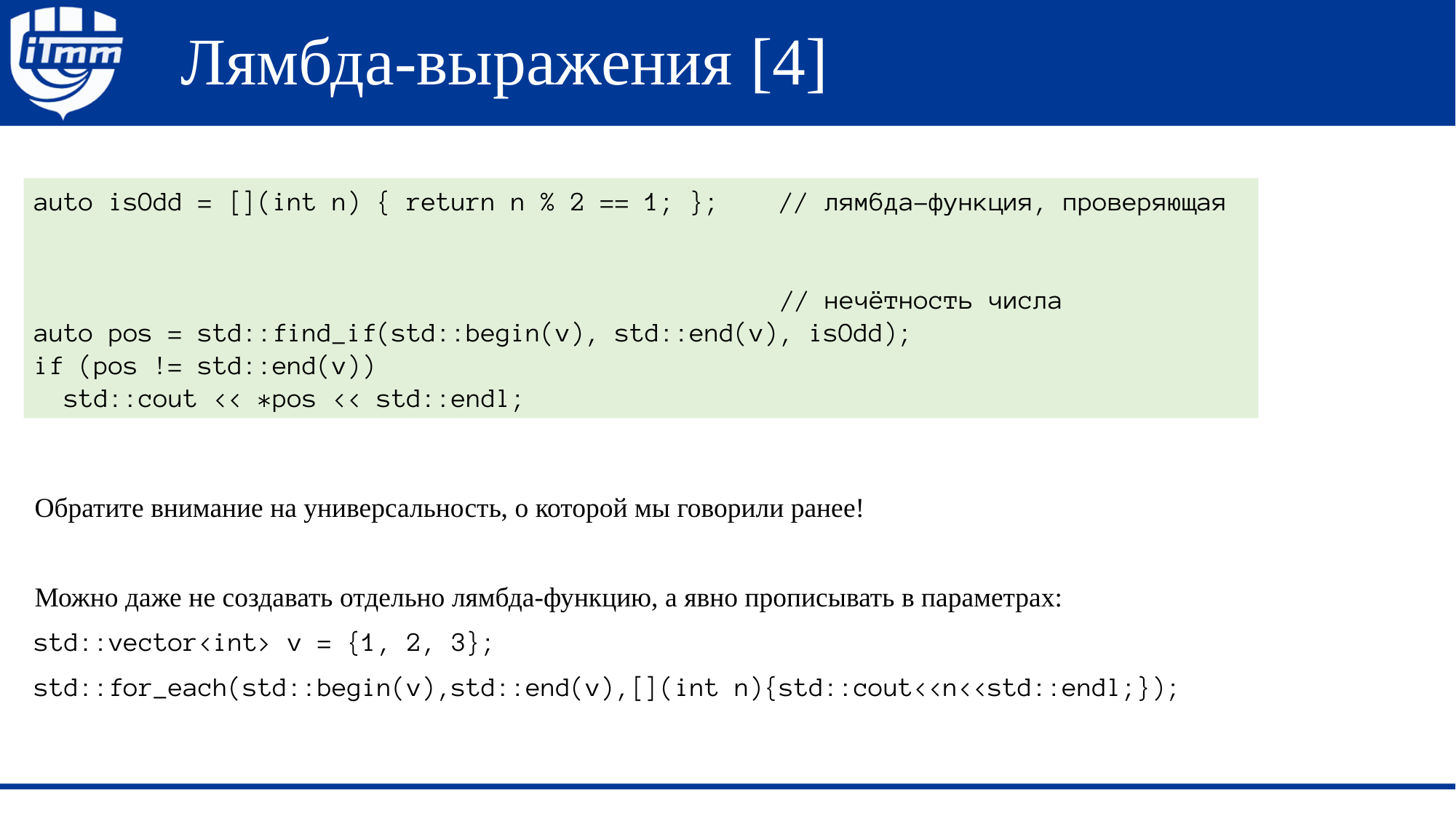

# Лямбда-выражения [4]
auto isOdd = [](int n) { return n % 2 == 1; };    // лямбда-функция, проверяющая
                                                  // нечётность числа
auto pos = std::find_if(std::begin(v), std::end(v), isOdd);
if (pos != std::end(v))
  std::cout << *pos << std::endl;

Обратите внимание на универсальность, о которой мы говорили ранее!

Можно даже не создавать отдельно лямбда-функцию, а явно прописывать в параметрах:
std::vector<int> v = {1, 2, 3};
std::for_each(std::begin(v),std::end(v),[](int n){std::cout<<n<<std::endl;});